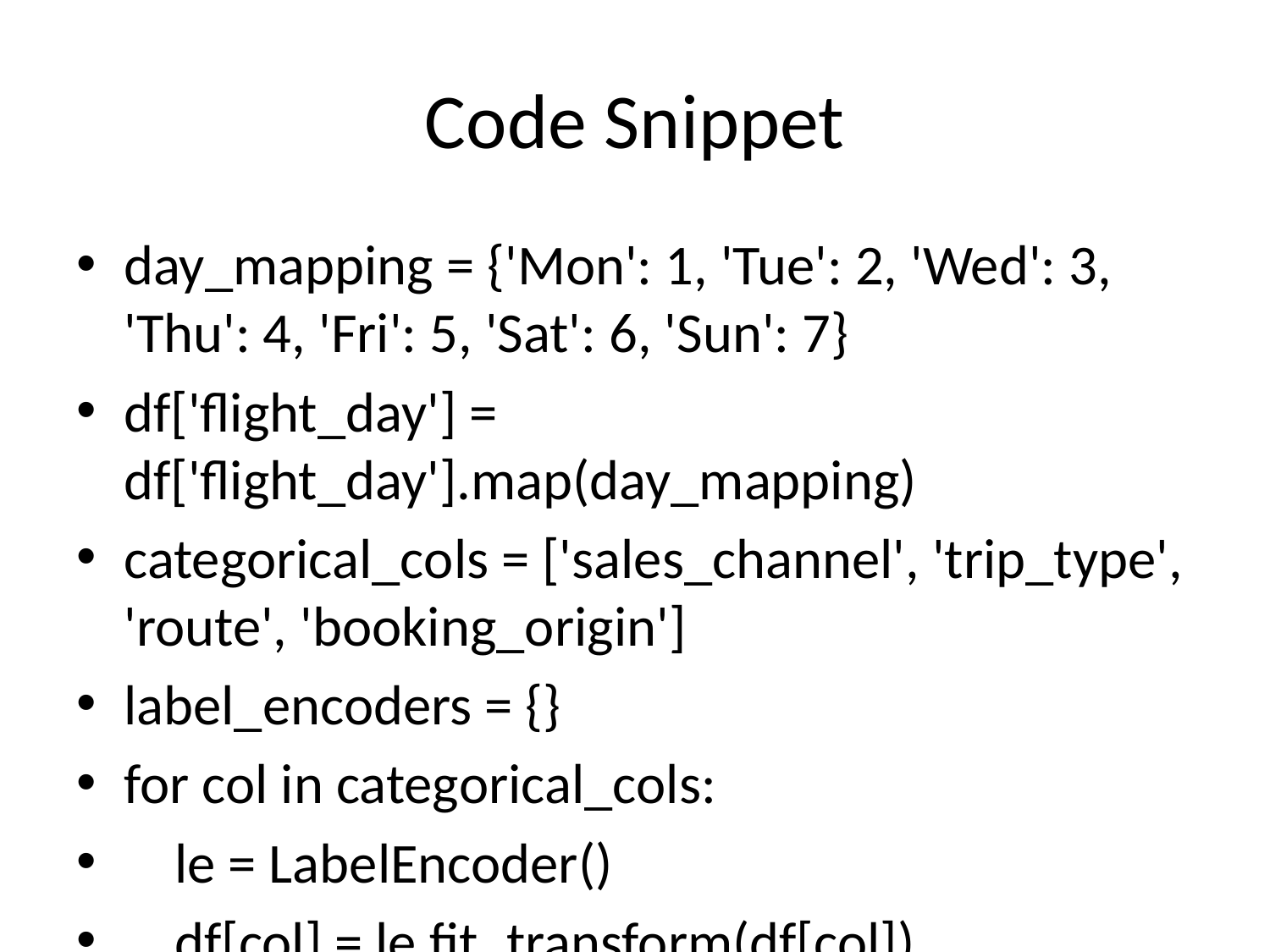

# Code Snippet
day_mapping = {'Mon': 1, 'Tue': 2, 'Wed': 3, 'Thu': 4, 'Fri': 5, 'Sat': 6, 'Sun': 7}
df['flight_day'] = df['flight_day'].map(day_mapping)
categorical_cols = ['sales_channel', 'trip_type', 'route', 'booking_origin']
label_encoders = {}
for col in categorical_cols:
    le = LabelEncoder()
    df[col] = le.fit_transform(df[col])
    label_encoders[col] = le